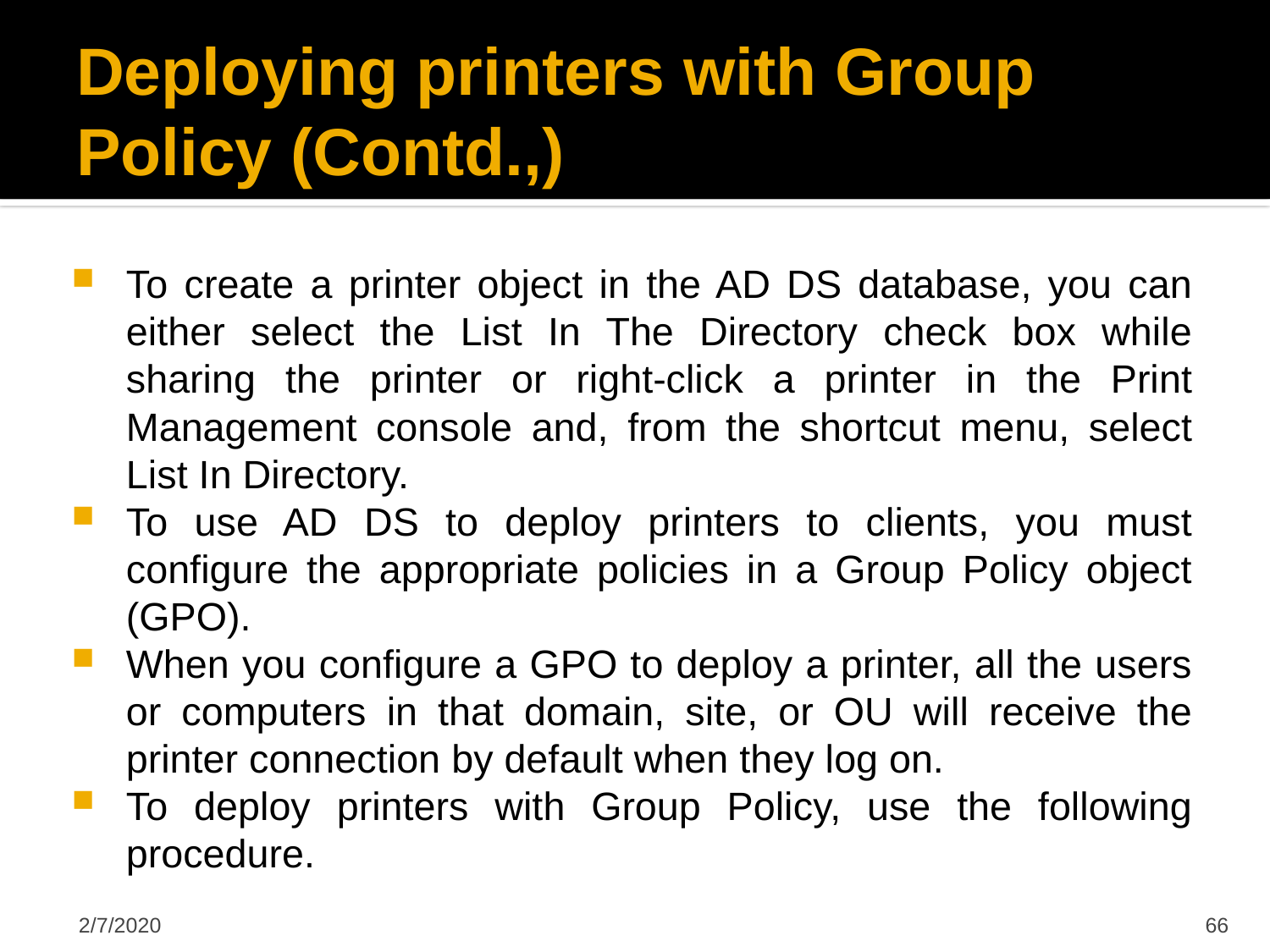

# Deploying printers with Group Policy (Contd.,)
To create a printer object in the AD DS database, you can either select the List In The Directory check box while sharing the printer or right-click a printer in the Print Management console and, from the shortcut menu, select List In Directory.
To use AD DS to deploy printers to clients, you must configure the appropriate policies in a Group Policy object (GPO).
When you configure a GPO to deploy a printer, all the users or computers in that domain, site, or OU will receive the printer connection by default when they log on.
To deploy printers with Group Policy, use the following procedure.

2/7/2020
66